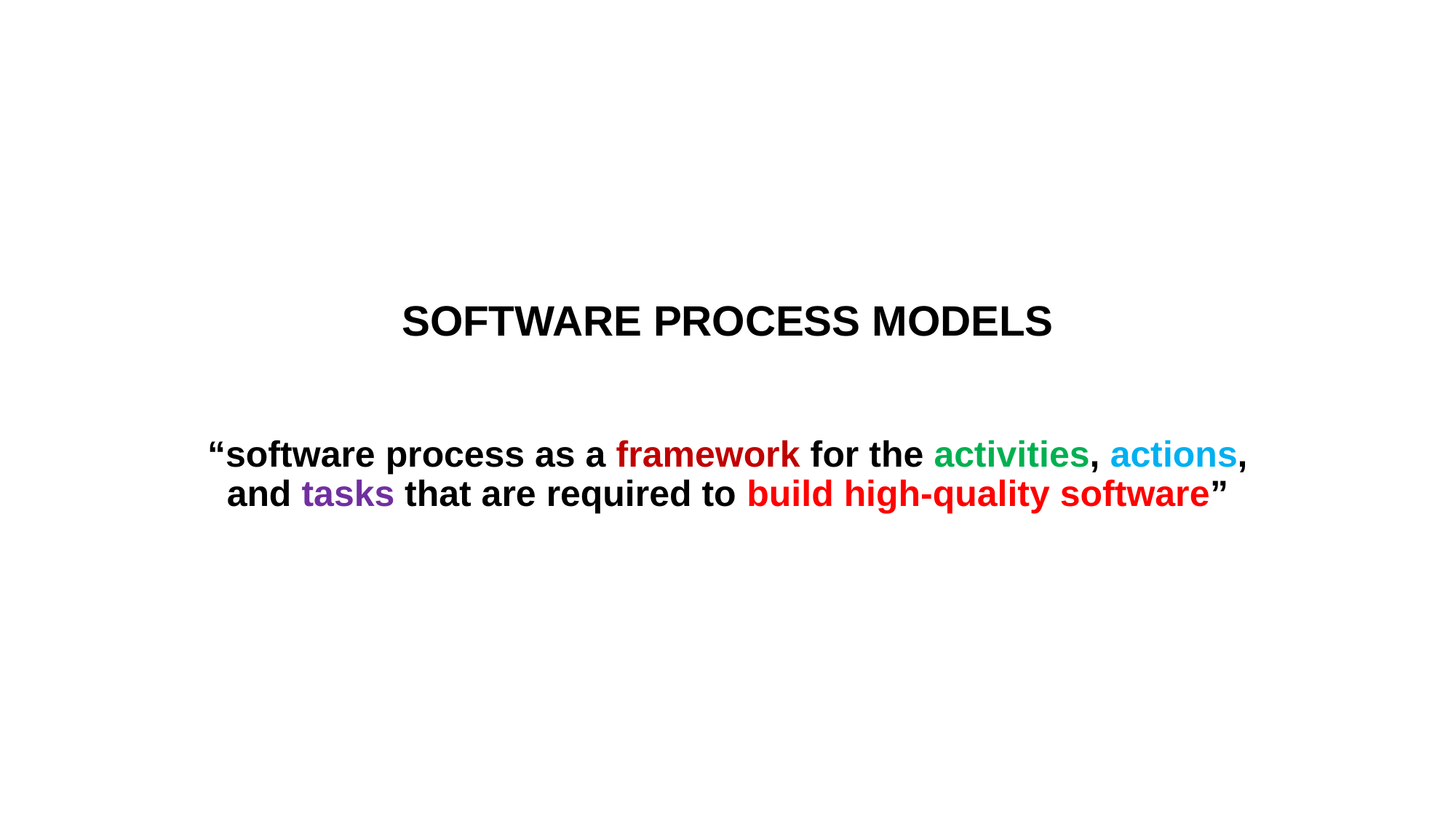

# SOFTWARE PROCESS MODELS
“software process as a framework for the activities, actions, and tasks that are required to build high-quality software”